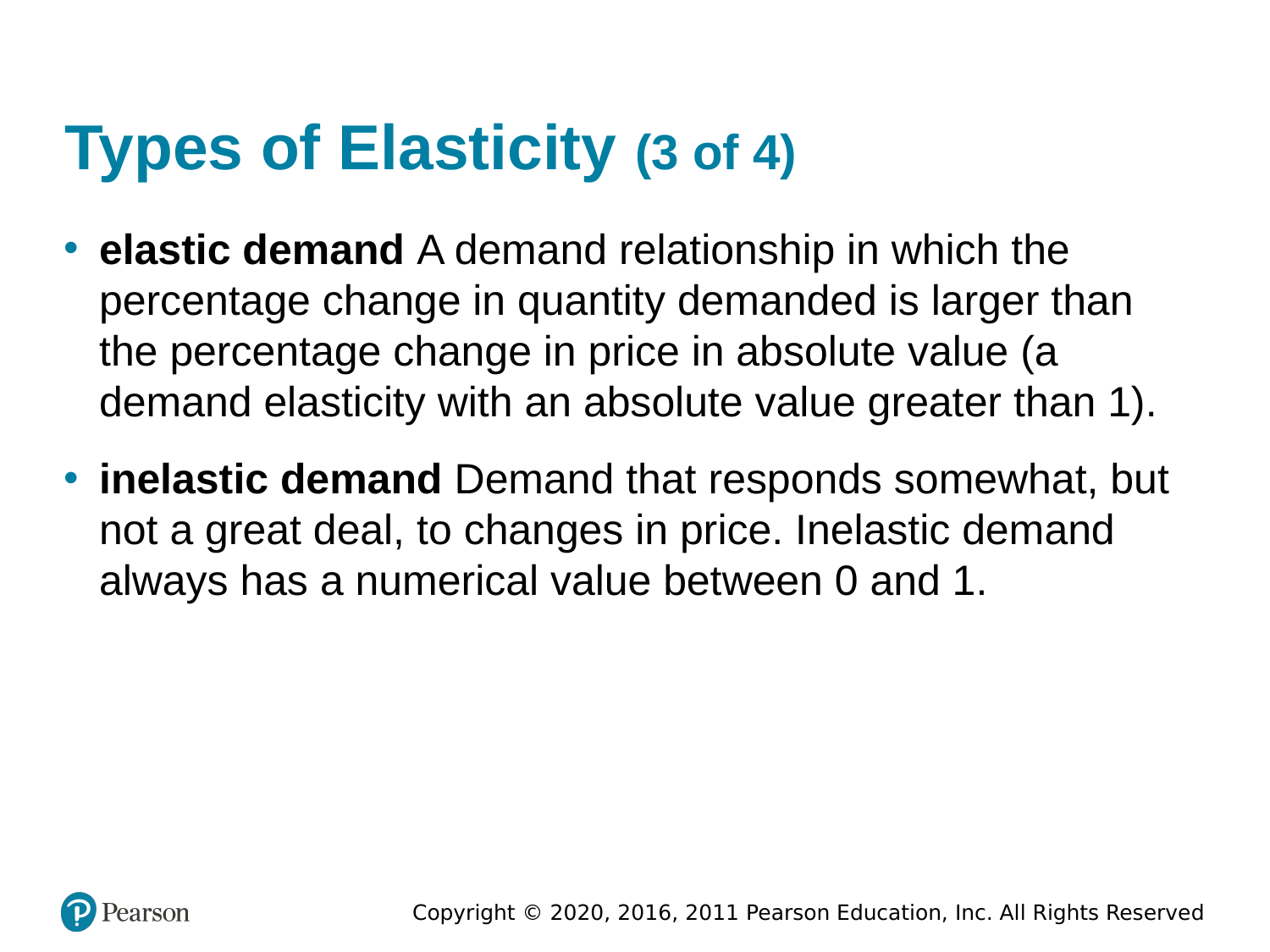

# Types of Elasticity (3 of 4)
elastic demand A demand relationship in which the percentage change in quantity demanded is larger than the percentage change in price in absolute value (a demand elasticity with an absolute value greater than 1).
inelastic demand Demand that responds somewhat, but not a great deal, to changes in price. Inelastic demand always has a numerical value between 0 and 1.